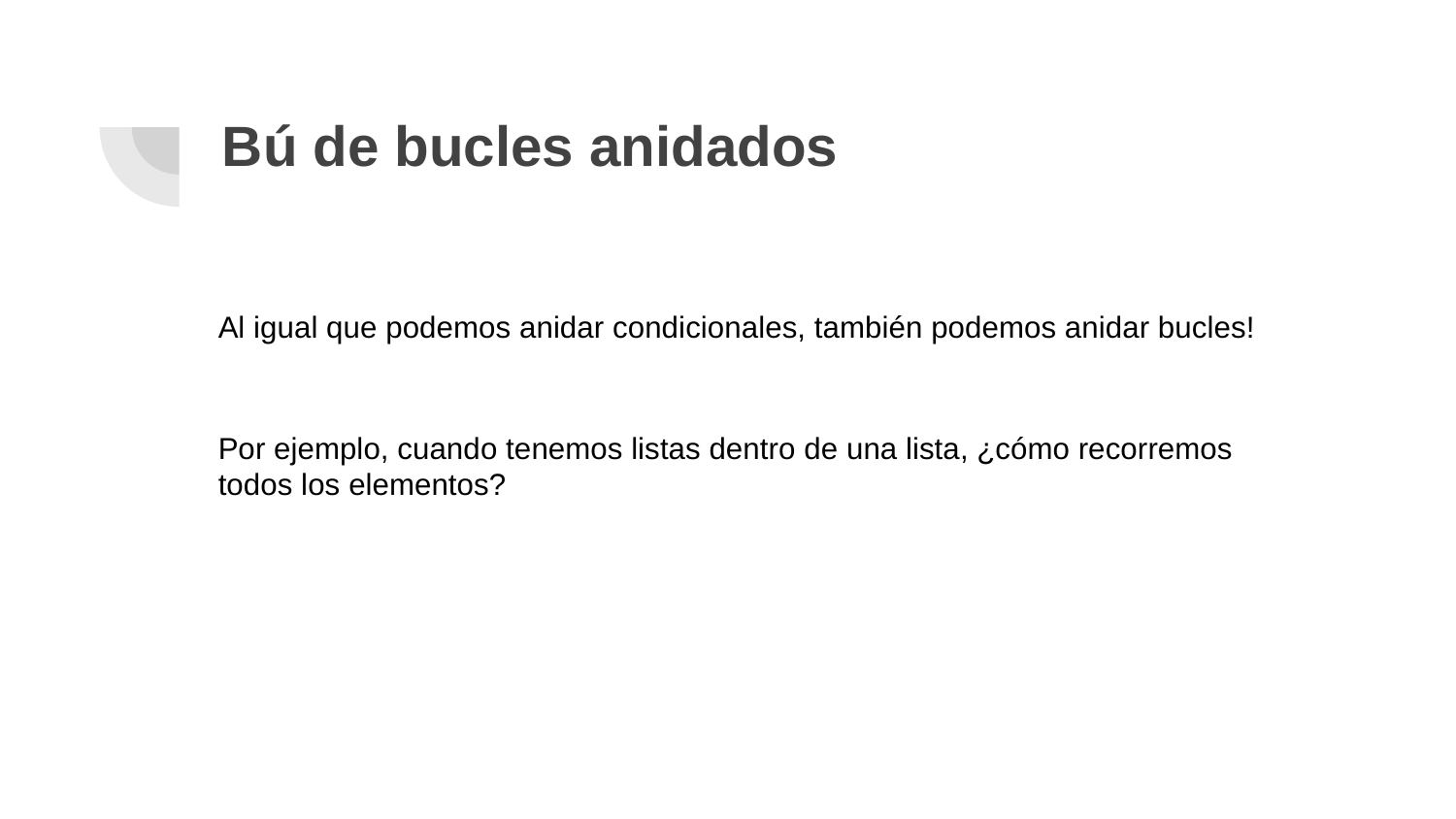

# Bú de bucles anidados
Al igual que podemos anidar condicionales, también podemos anidar bucles!

Por ejemplo, cuando tenemos listas dentro de una lista, ¿cómo recorremos todos los elementos?